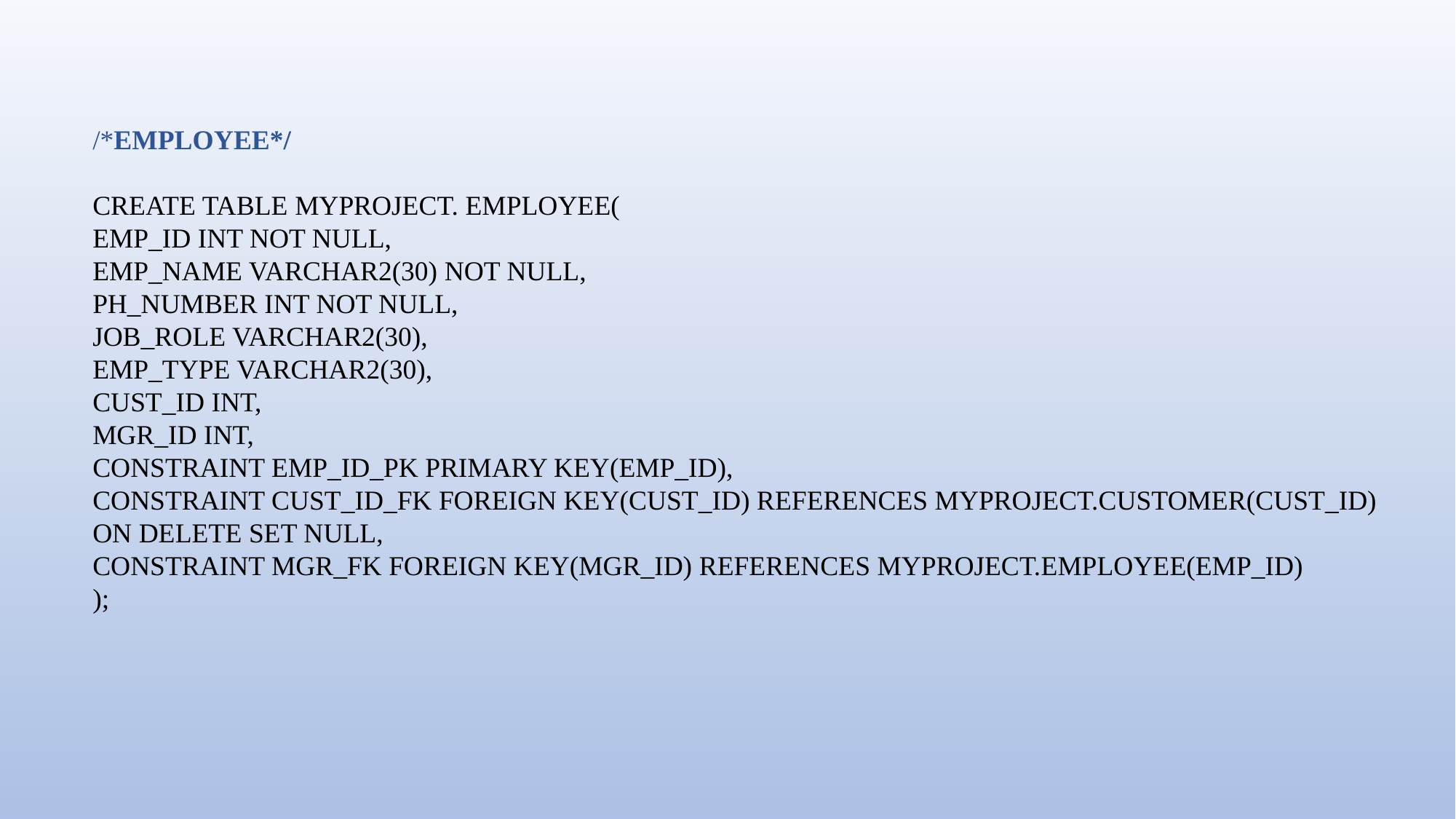

/*EMPLOYEE*/

CREATE TABLE MYPROJECT. EMPLOYEE(
EMP_ID INT NOT NULL,
EMP_NAME VARCHAR2(30) NOT NULL,
PH_NUMBER INT NOT NULL,
JOB_ROLE VARCHAR2(30),
EMP_TYPE VARCHAR2(30),
CUST_ID INT,
MGR_ID INT,
CONSTRAINT EMP_ID_PK PRIMARY KEY(EMP_ID),
CONSTRAINT CUST_ID_FK FOREIGN KEY(CUST_ID) REFERENCES MYPROJECT.CUSTOMER(CUST_ID) ON DELETE SET NULL,
CONSTRAINT MGR_FK FOREIGN KEY(MGR_ID) REFERENCES MYPROJECT.EMPLOYEE(EMP_ID)
);